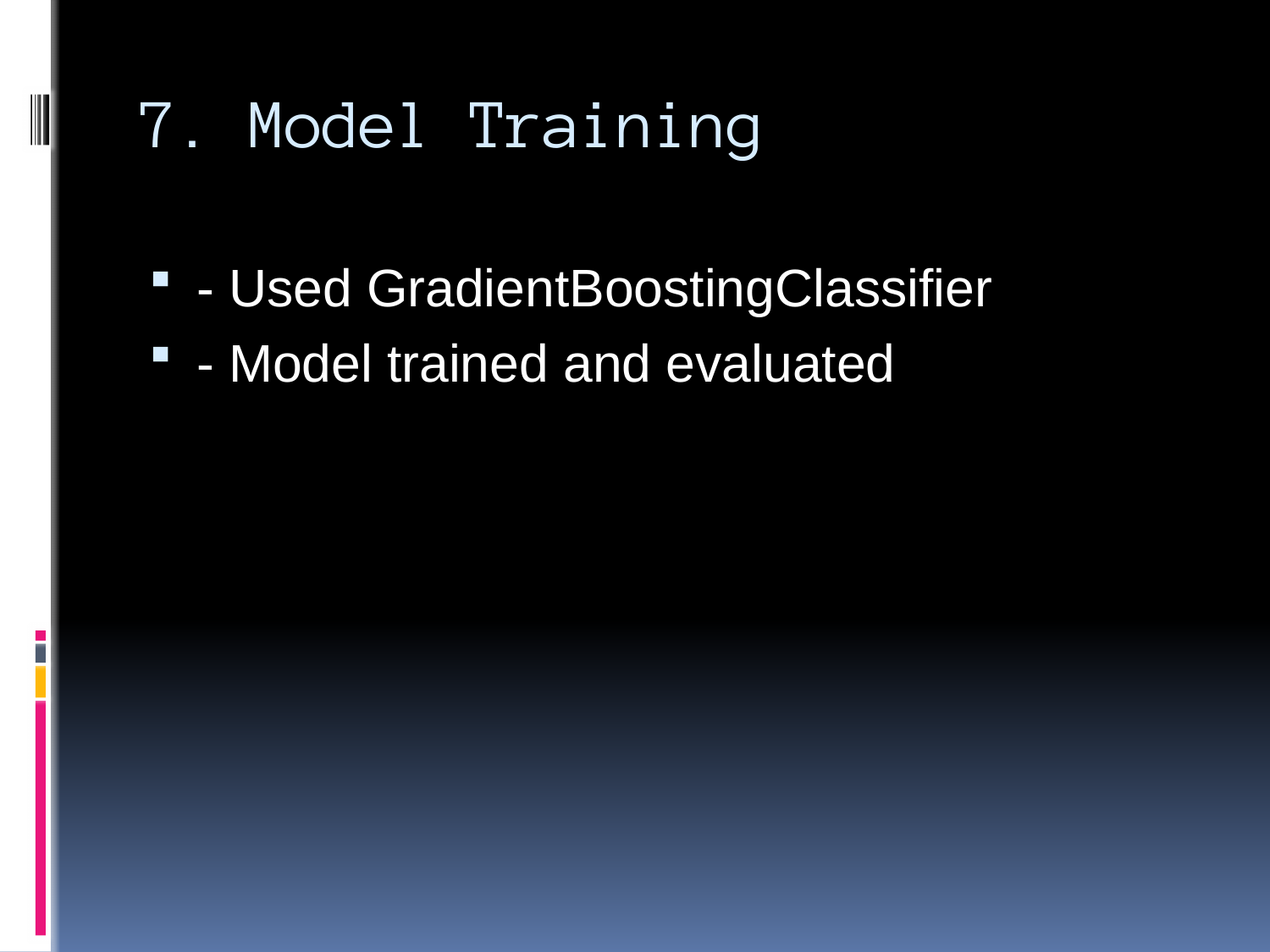

# 7. Model Training
- Used GradientBoostingClassifier
- Model trained and evaluated